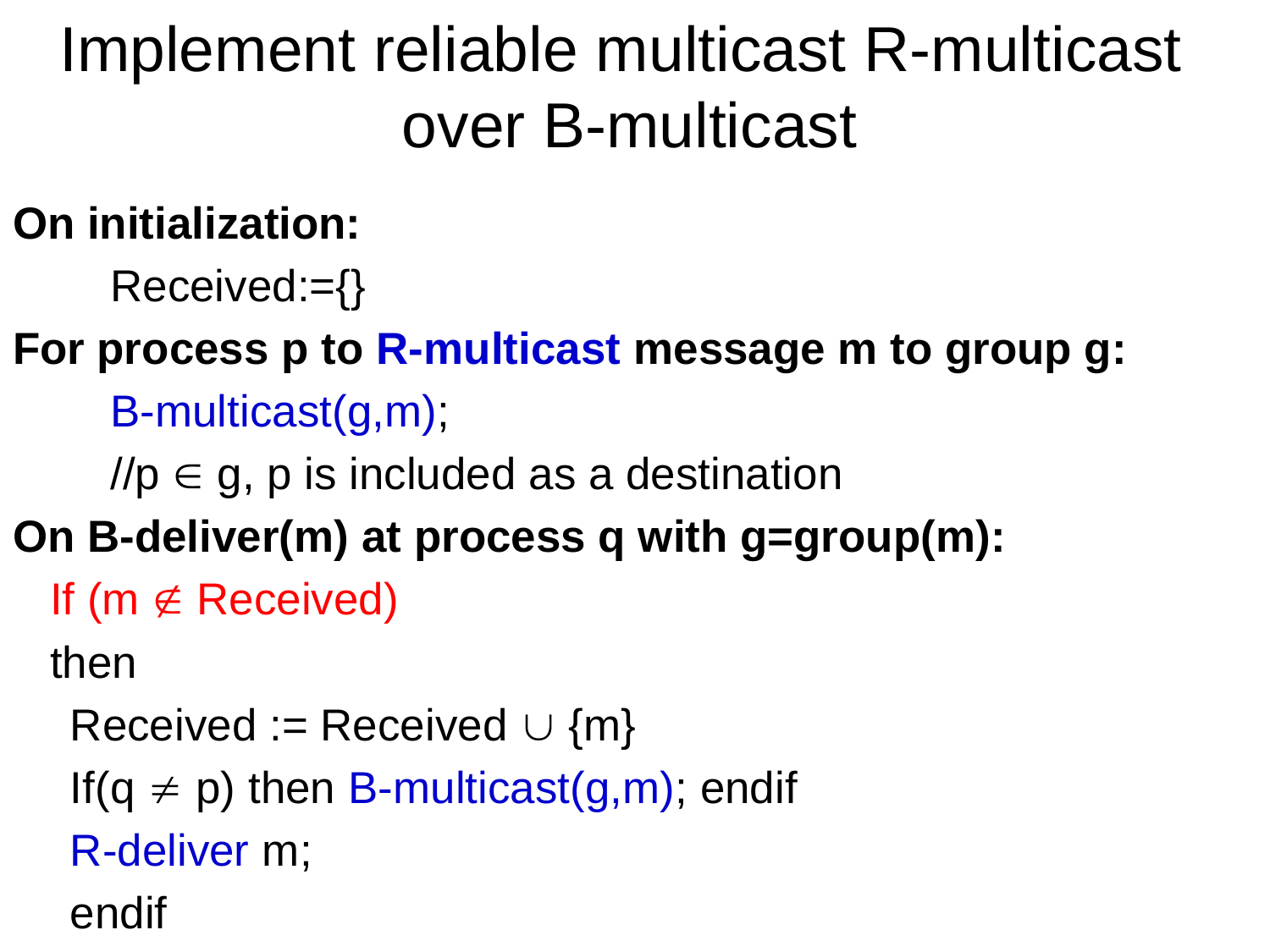

# Implement reliable multicast R-multicast  over B-multicast

On initialization:
	Received:={}
For process p to R-multicast message m to group g:
	B-multicast(g,m);
	//p ∈ g, p is included as a destination
On B-deliver(m) at process q with g=group(m):
   If (m ∉ Received)
   then
	Received := Received ∪ {m}
	If(q ≠ p) then B-multicast(g,m); endif
	R-deliver m;
endif